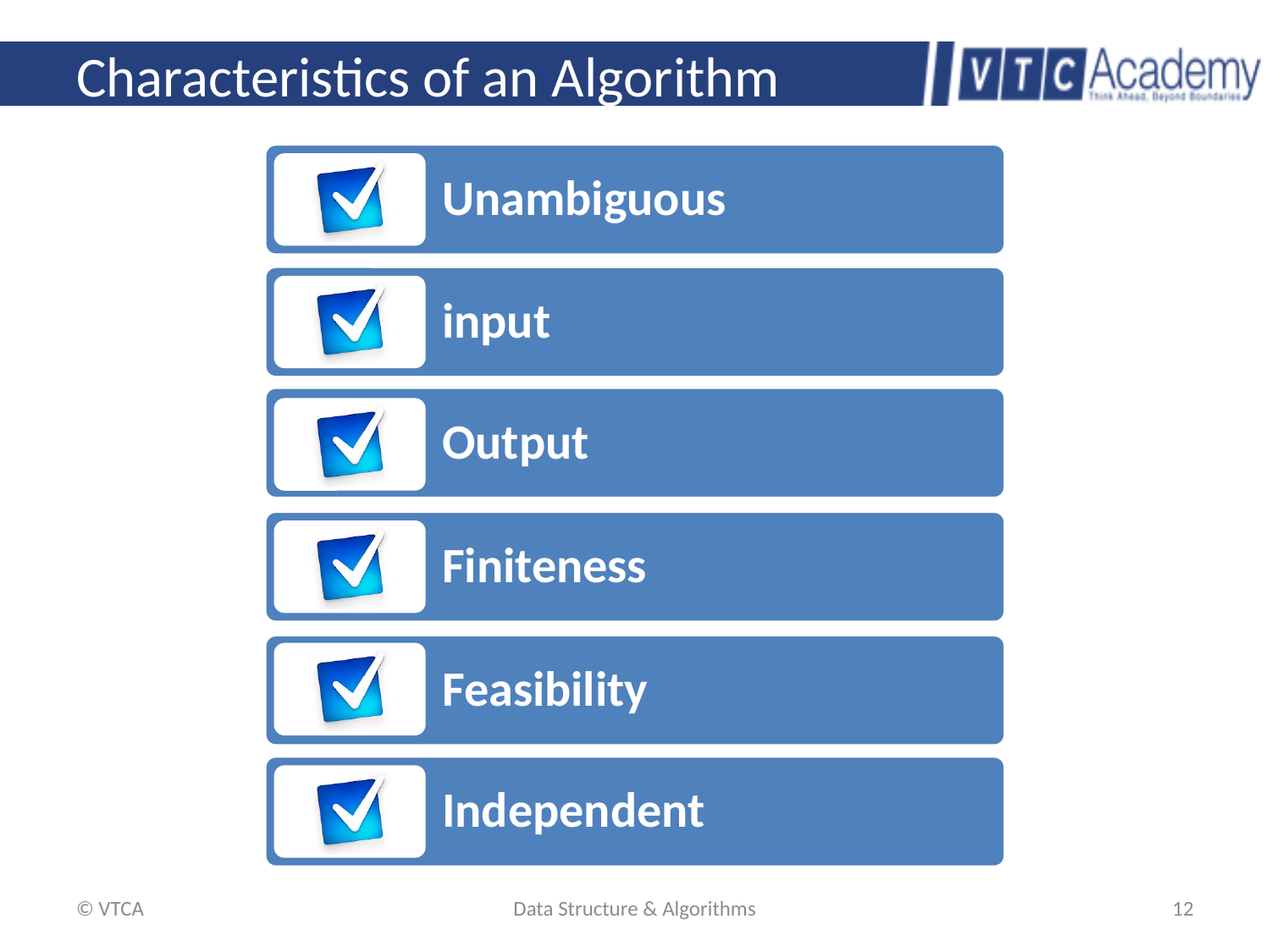

# Characteristics of an Algorithm
Unambiguous
input
Output
Finiteness
Feasibility
Independent
© VTCA
Data Structure & Algorithms
12